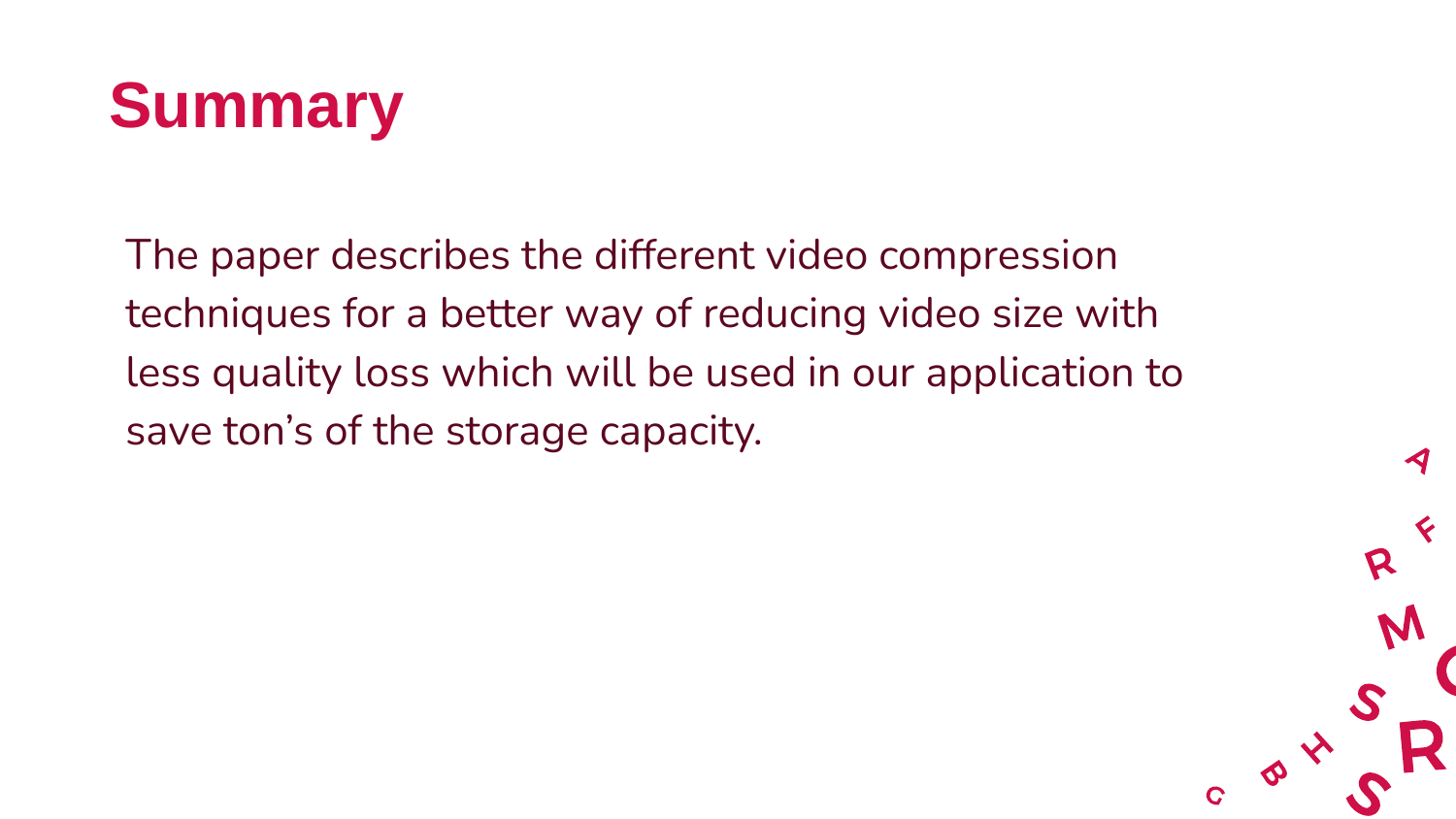

# Summary

The paper describes the different video compression techniques for a better way of reducing video size with less quality loss which will be used in our application to save ton’s of the storage capacity.